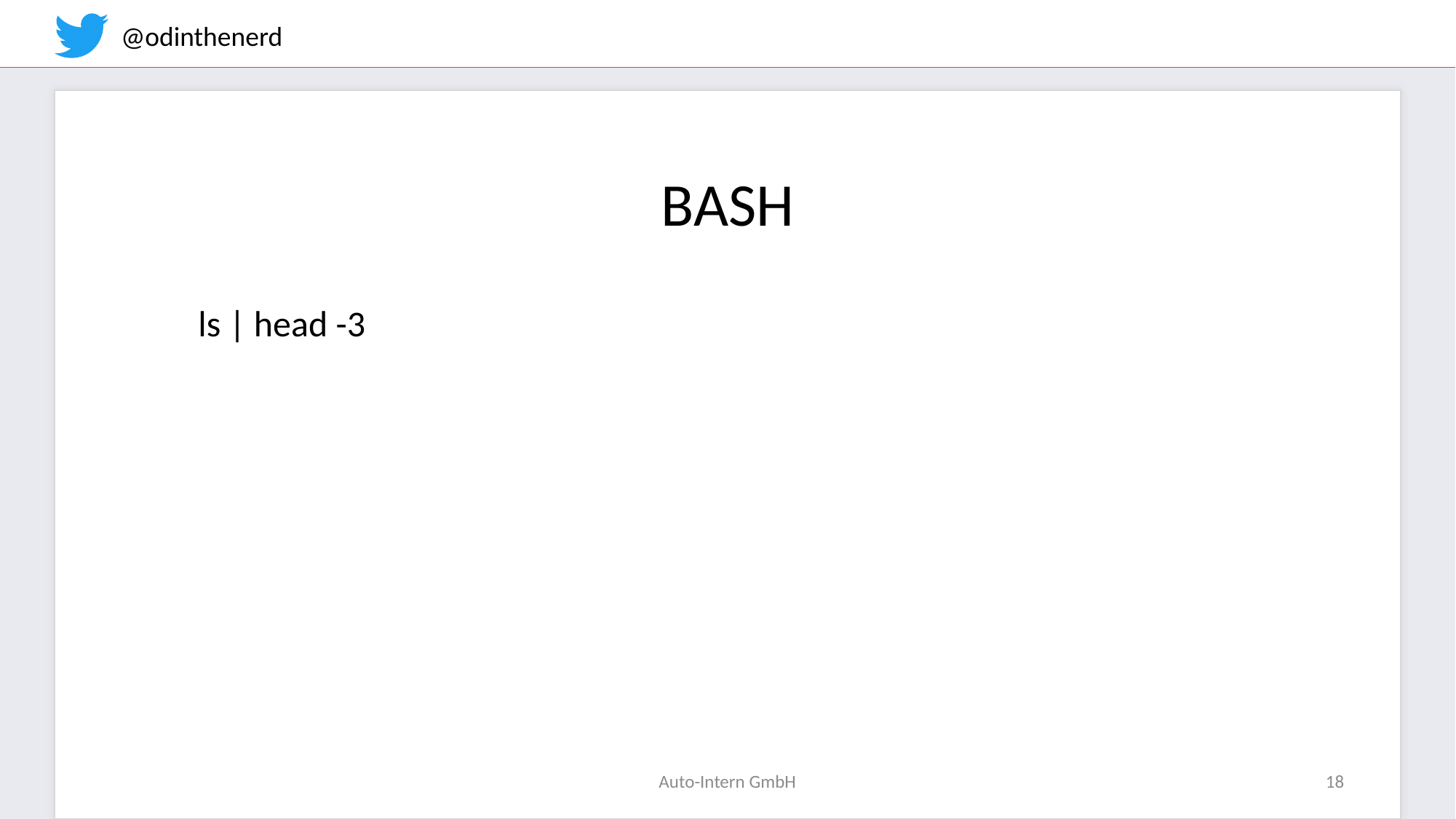

BASH
ls | head -3

Auto-Intern GmbH
18